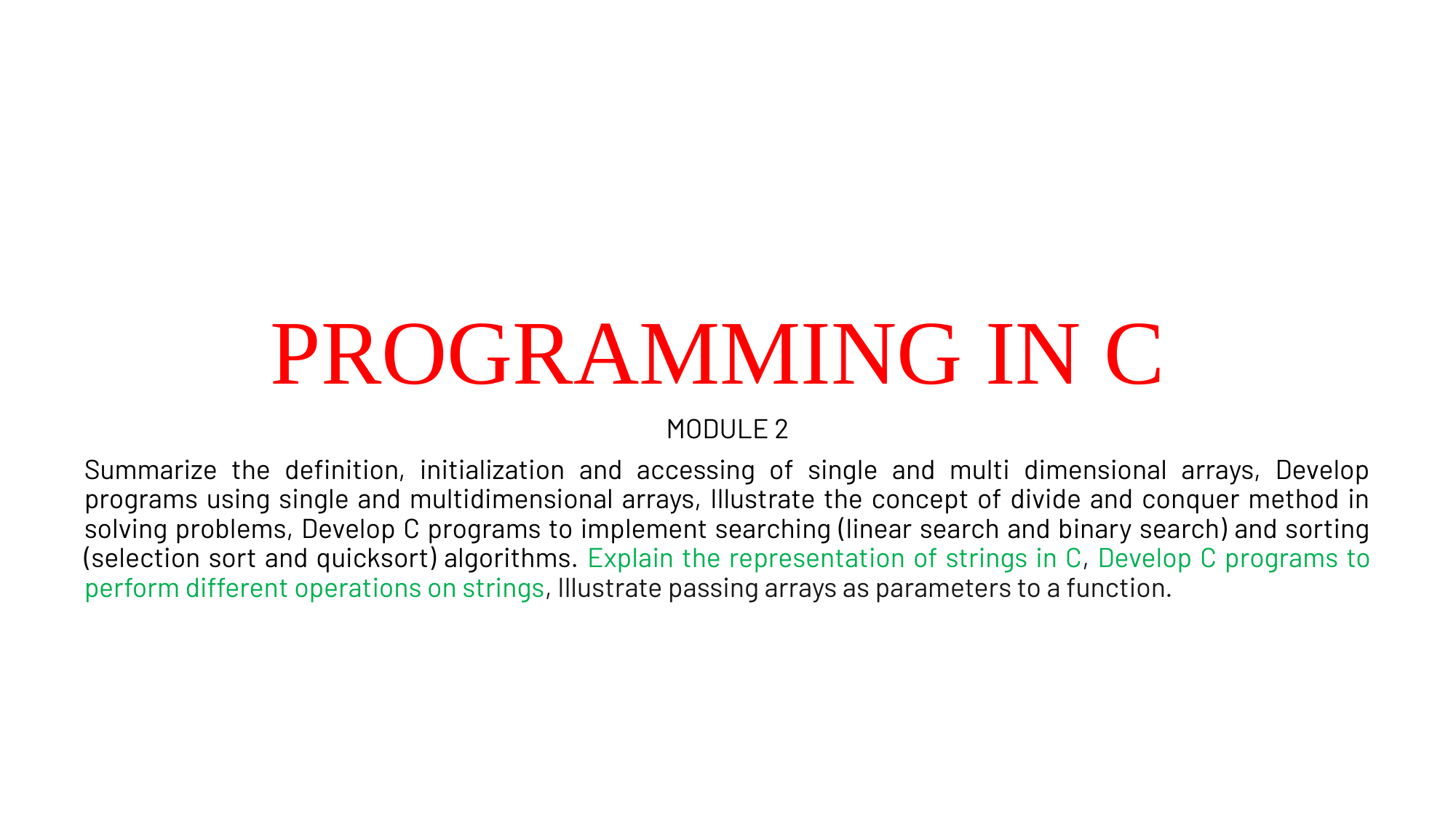

# PROGRAMMING IN C
MODULE 2
Summarize the definition, initialization and accessing of single and multi dimensional arrays, Develop programs using single and multidimensional arrays, Illustrate the concept of divide and conquer method in solving problems, Develop C programs to implement searching (linear search and binary search) and sorting (selection sort and quicksort) algorithms. Explain the representation of strings in C, Develop C programs to perform different operations on strings, Illustrate passing arrays as parameters to a function.